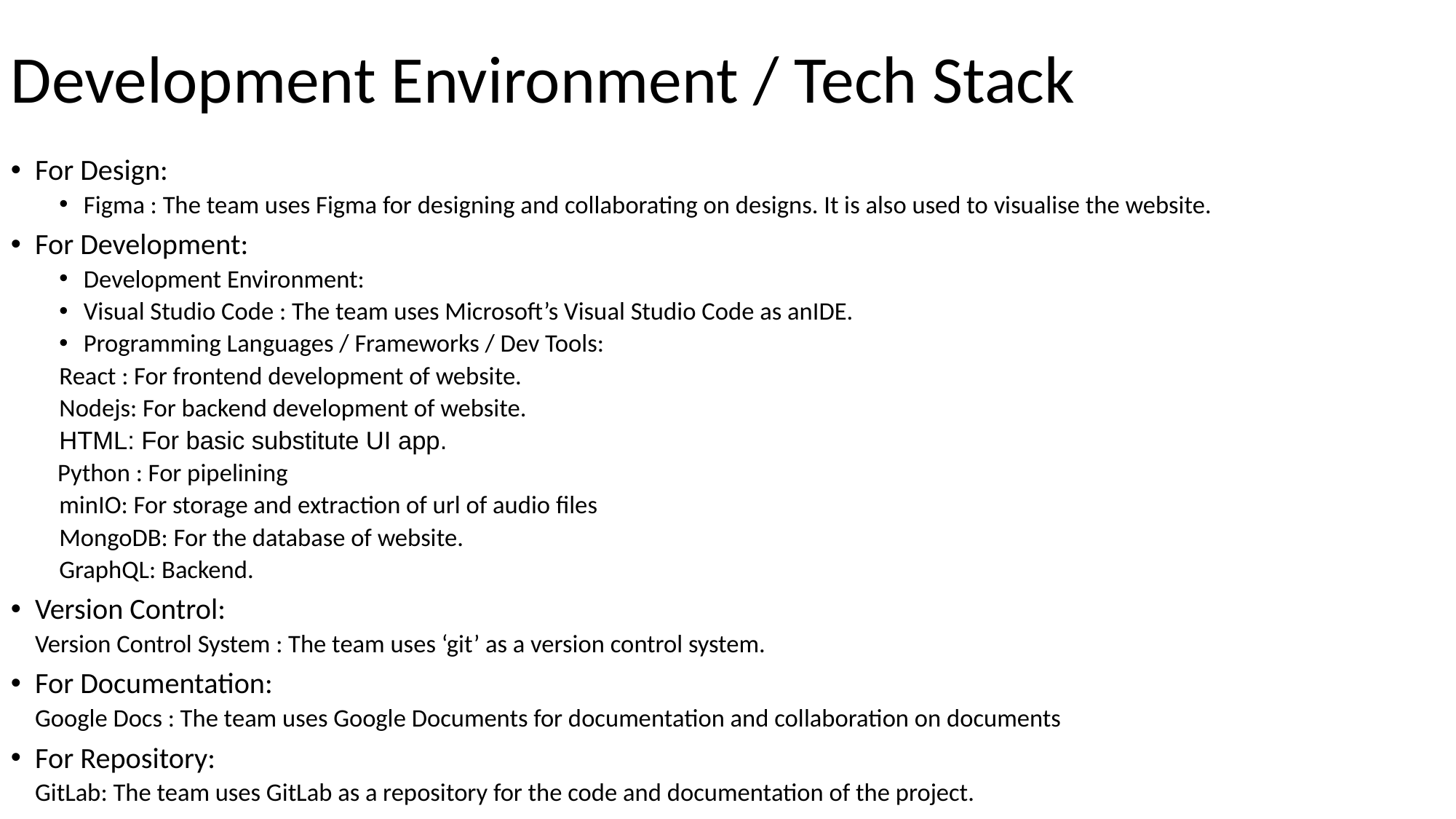

# Development Environment / Tech Stack
For Design:
Figma : The team uses Figma for designing and collaborating on designs. It is also used to visualise the website.
For Development:
Development Environment:
Visual Studio Code : The team uses Microsoft’s Visual Studio Code as anIDE.
Programming Languages / Frameworks / Dev Tools:
	React : For frontend development of website.
	Nodejs: For backend development of website.
	HTML: For basic substitute UI app.
    Python : For pipelining
	minIO: For storage and extraction of url of audio files
	MongoDB: For the database of website.
	GraphQL: Backend.
Version Control:
Version Control System : The team uses ‘git’ as a version control system.
For Documentation:
Google Docs : The team uses Google Documents for documentation and collaboration on documents
For Repository:
GitLab: The team uses GitLab as a repository for the code and documentation of the project.